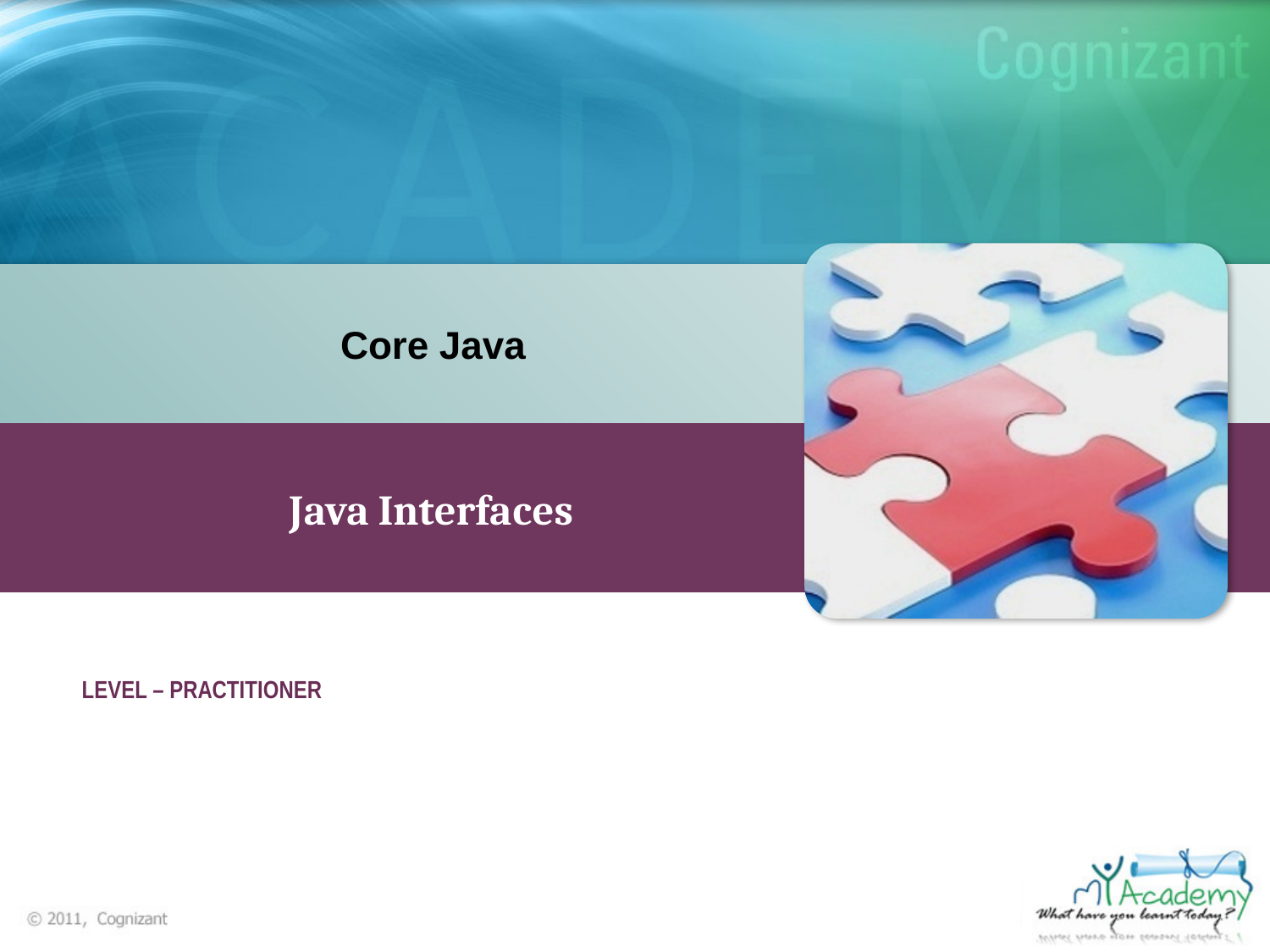

Core Java
Java Interfaces
LEVEL – PRACTITIONER